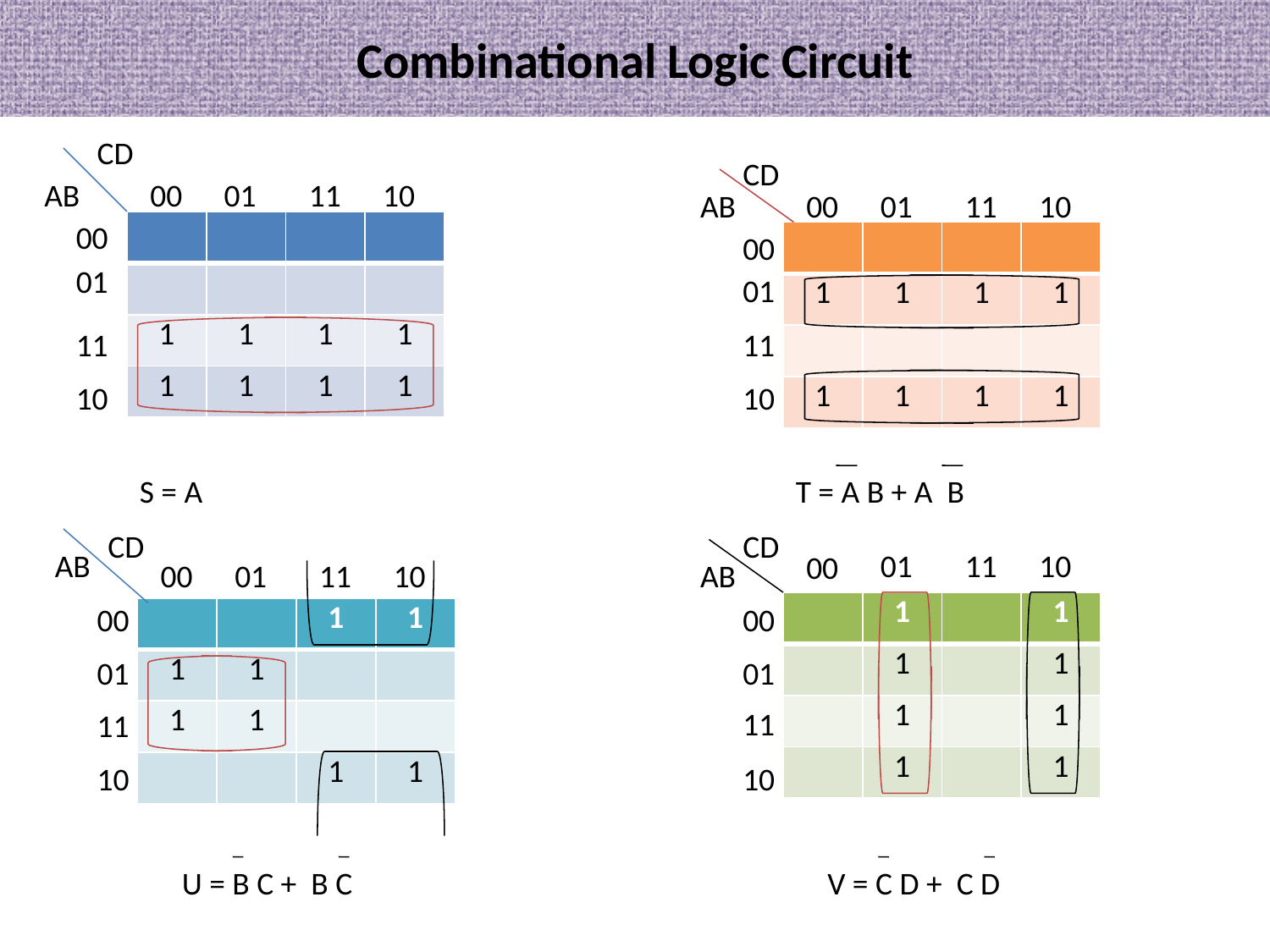

# Combinational Logic Circuit
CD
CD
AB
00
01
11
10
AB
00
01
11
10
00
|  |  |  |  |
| --- | --- | --- | --- |
|  |  |  |  |
| 1 | 1 | 1 | 1 |
| 1 | 1 | 1 | 1 |
00
|  |  |  |  |
| --- | --- | --- | --- |
| 1 | 1 | 1 | 1 |
|  |  |  |  |
| 1 | 1 | 1 | 1 |
01
01

11
11

10
10
S = A
T = A B + A  B
CD
CD

AB
01
11
10
00
00
01
11
10
AB
|  | 1 |  | 1 |
| --- | --- | --- | --- |
|  | 1 |  | 1 |
|  | 1 |  | 1 |
|  | 1 |  | 1 |
00
00
|  |  | 1 | 1 |
| --- | --- | --- | --- |
| 1 | 1 |  |  |
| 1 | 1 |  |  |
|  |  | 1 | 1 |

01
01

11
11

10
10
U = B C +  B C
V = C D +  C D